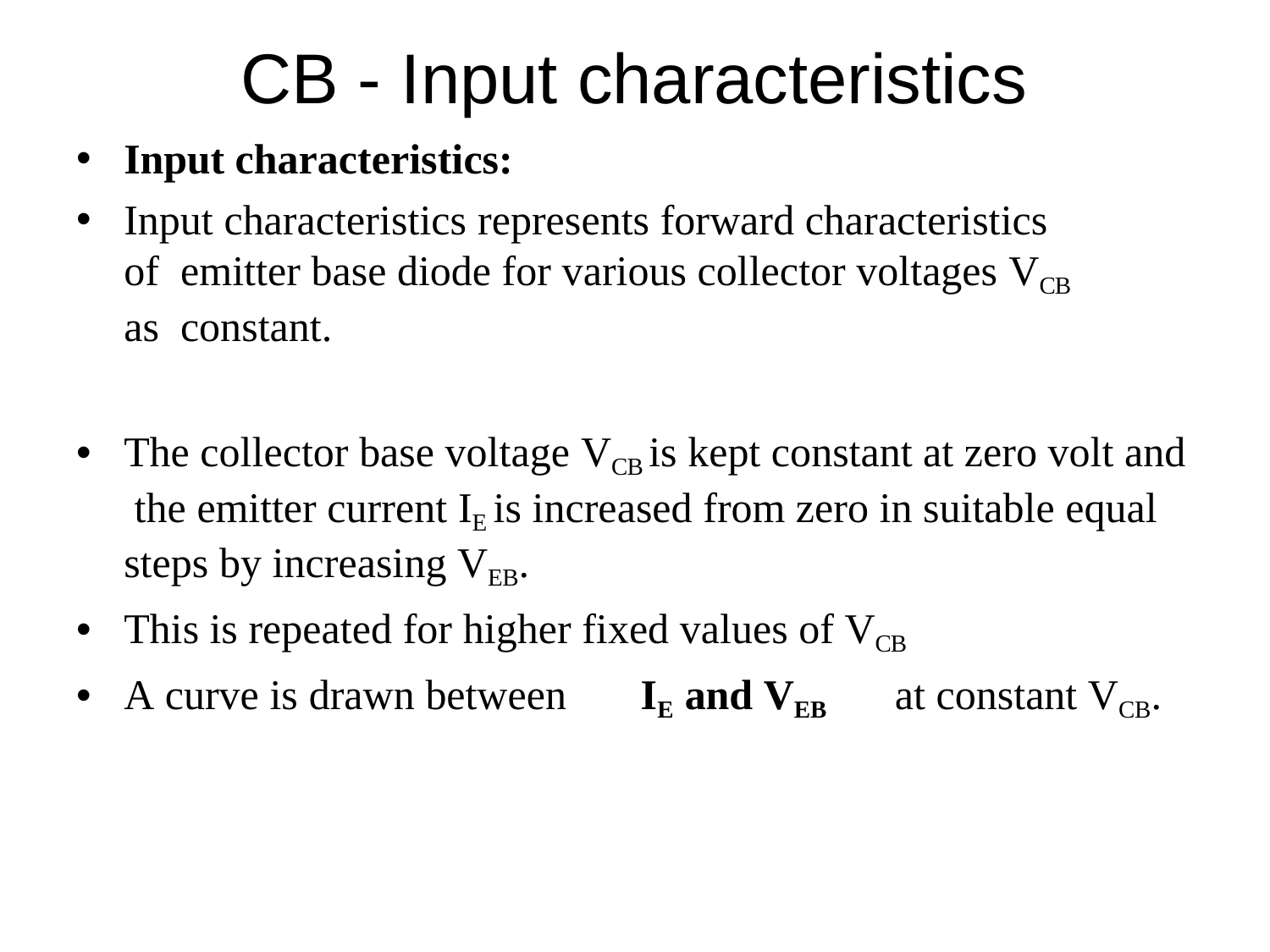

# CB - Input characteristics
Input characteristics:
Input characteristics represents forward characteristics of  emitter base diode for various collector voltages VCB as  constant.

The collector base voltage VCB is kept constant at zero volt and  the emitter current IE is increased from zero in suitable equal  steps by increasing VEB.
This is repeated for higher fixed values of VCB
A curve is drawn between	IE and VEB	at constant VCB.